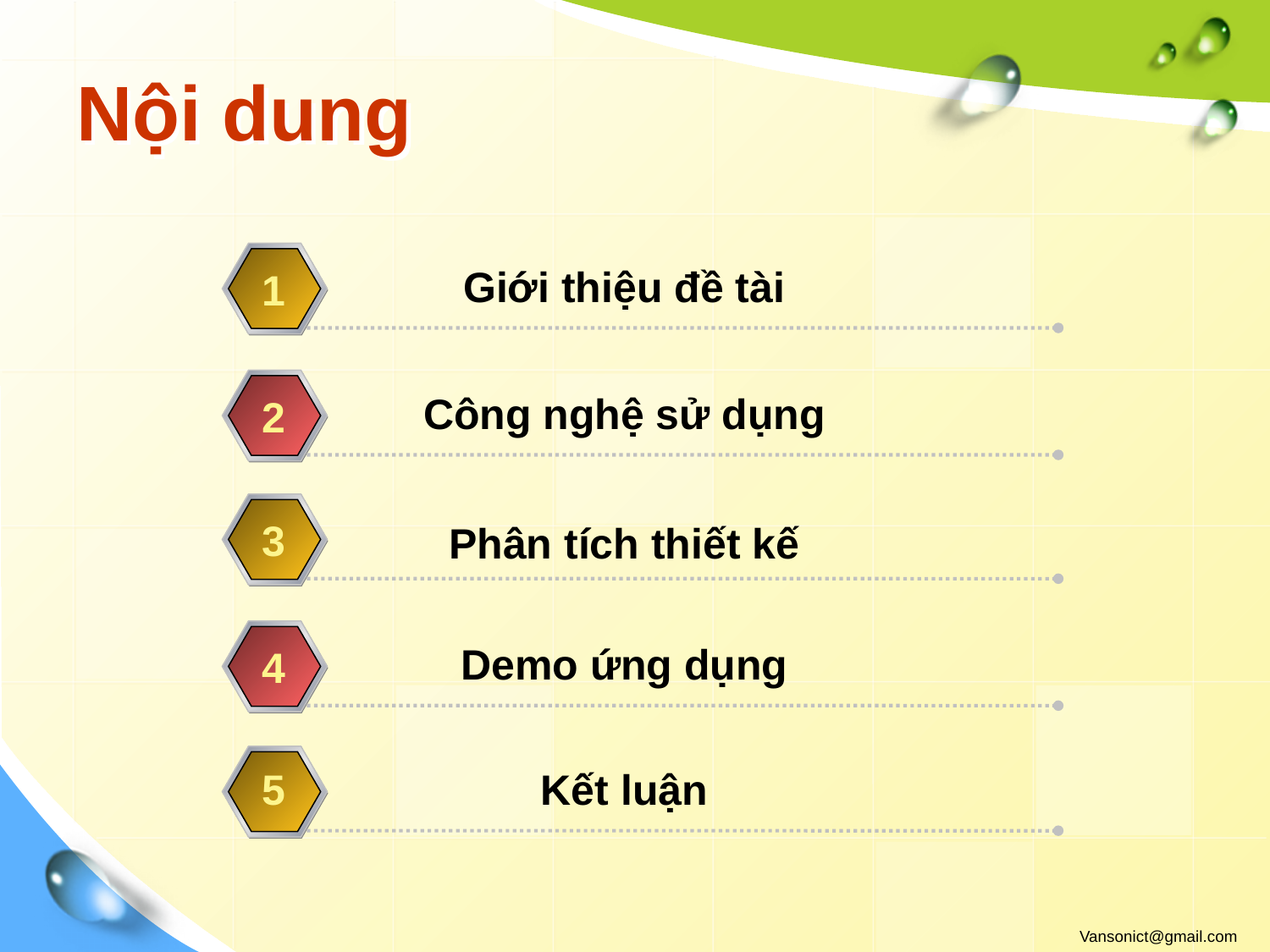

# Nội dung

Giới thiệu đề tài
1

Công nghệ sử dụng
2

3
Phân tích thiết kế

Demo ứng dụng
4

5
Kết luận